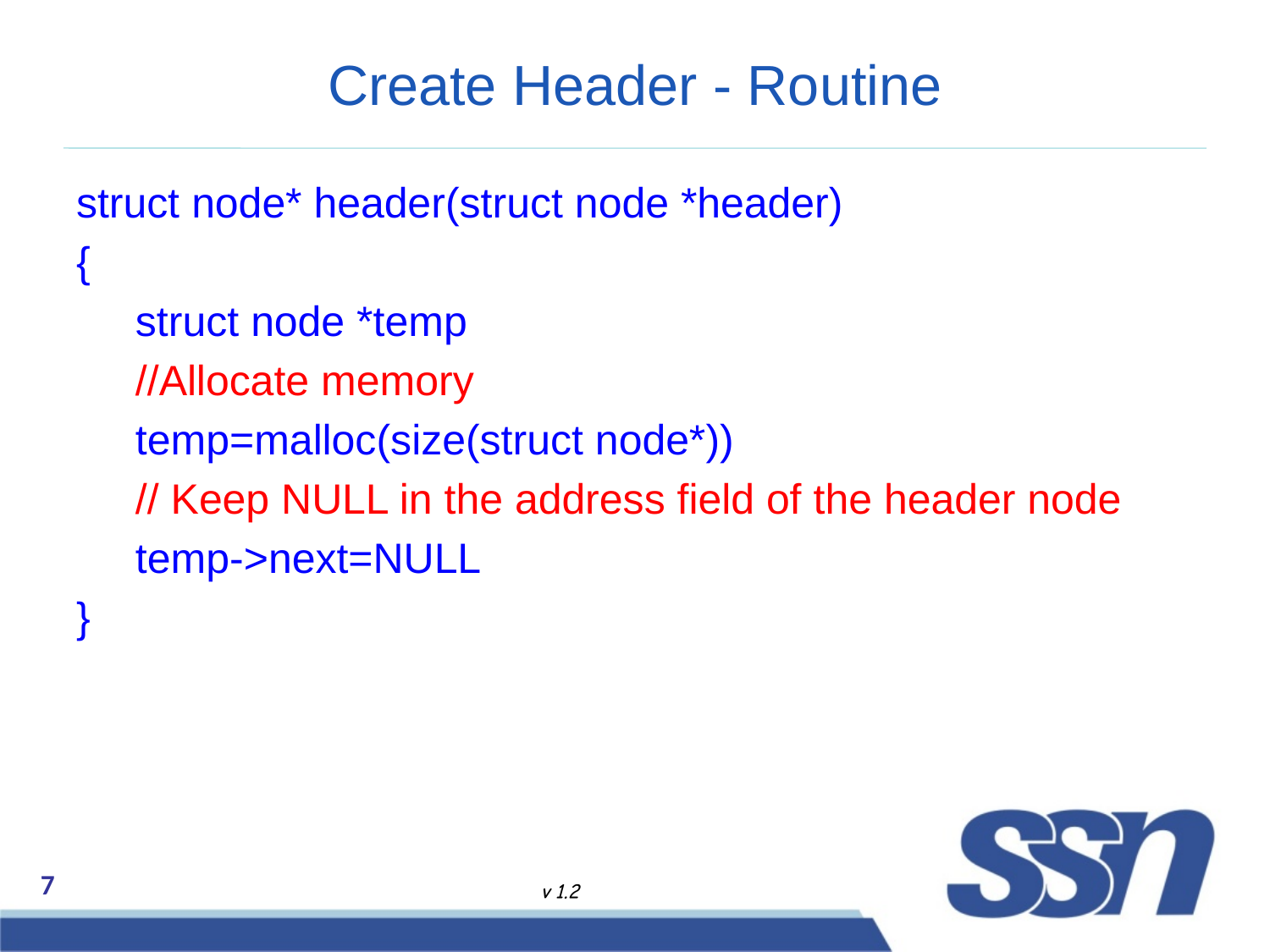

# Create Header - Routine
struct node* header(struct node *header)
{
     struct node *temp
     //Allocate memory
     temp=malloc(size(struct node*))
     // Keep NULL in the address field of the header node
     temp->next=NULL
}